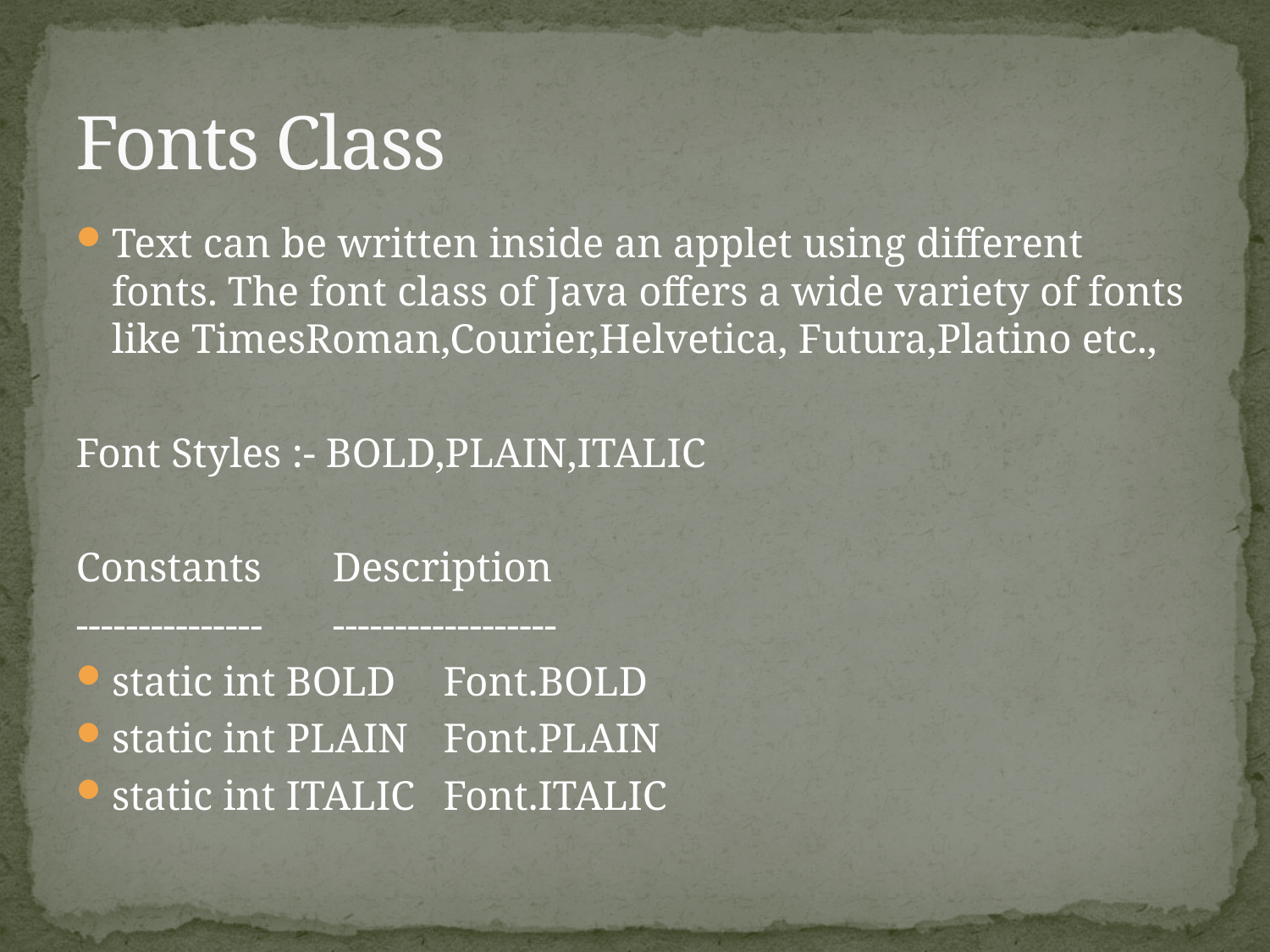

# Fonts Class
Text can be written inside an applet using different fonts. The font class of Java offers a wide variety of fonts like TimesRoman,Courier,Helvetica, Futura,Platino etc.,

Font Styles :- BOLD,PLAIN,ITALIC

Constants				Description
---------------				------------------
static int BOLD			Font.BOLD
static int PLAIN			Font.PLAIN
static int ITALIC			Font.ITALIC